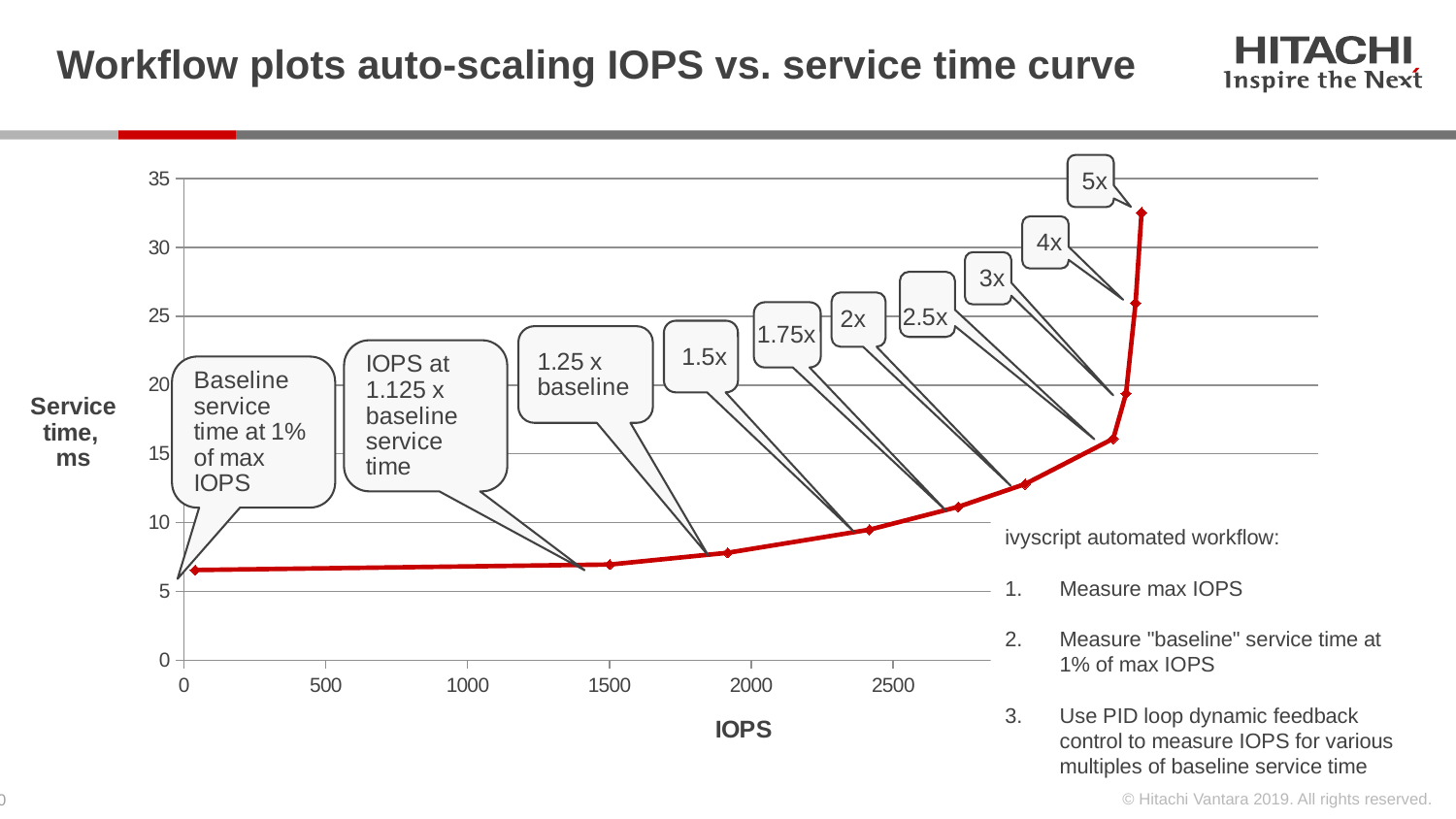

# Workflow plots auto-scaling IOPS vs. service time curve

### Chart

| Category |  |
|---|---|
ivyscript automated workflow:
Measure max IOPS
Measure "baseline" service time at 1% of max IOPS
Use PID loop dynamic feedback control to measure IOPS for various multiples of baseline service time